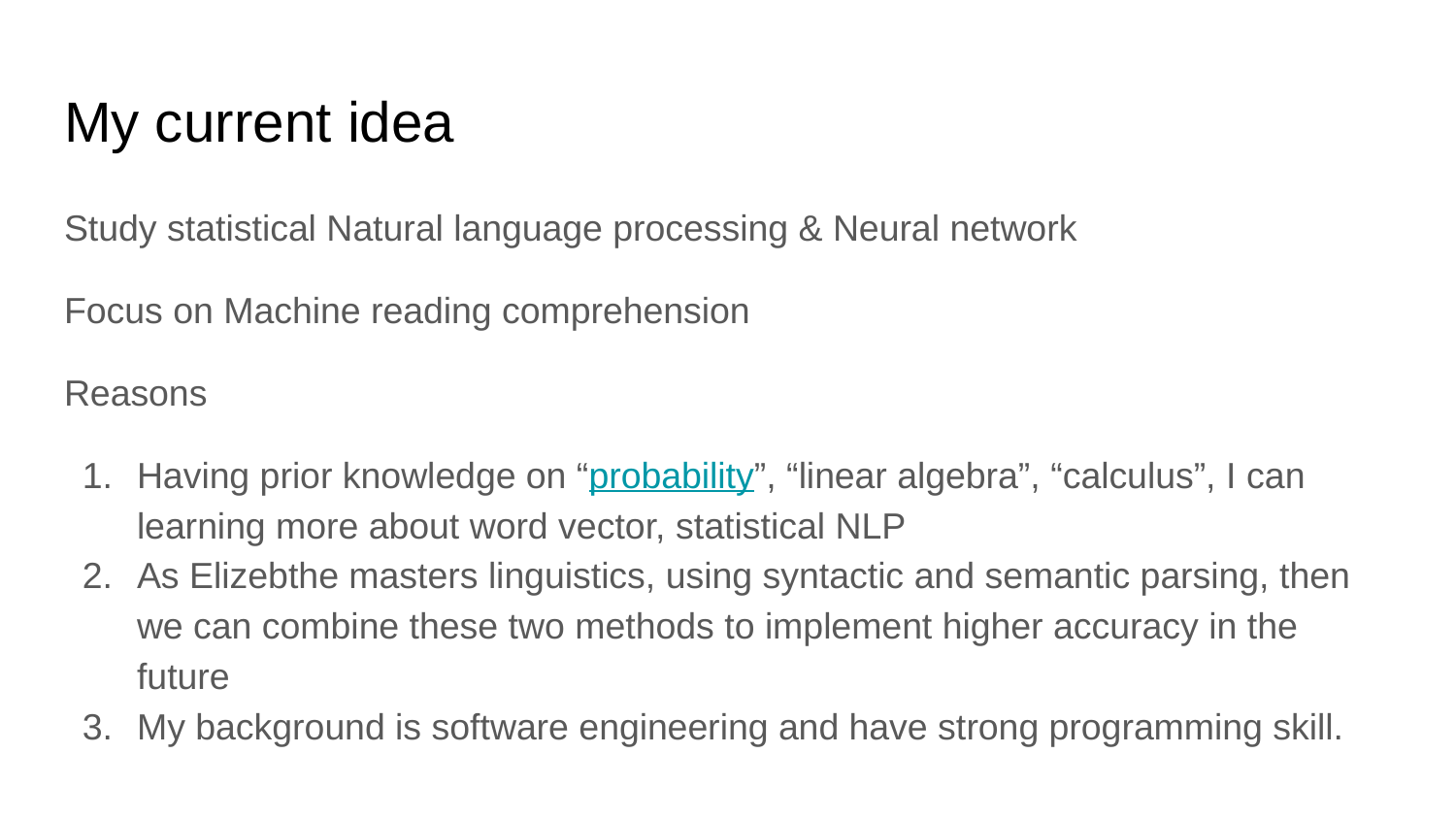

# My current idea
Study statistical Natural language processing & Neural network
Focus on Machine reading comprehension
Reasons
Having prior knowledge on “probability”, “linear algebra”, “calculus”, I can learning more about word vector, statistical NLP
As Elizebthe masters linguistics, using syntactic and semantic parsing, then we can combine these two methods to implement higher accuracy in the future
My background is software engineering and have strong programming skill.